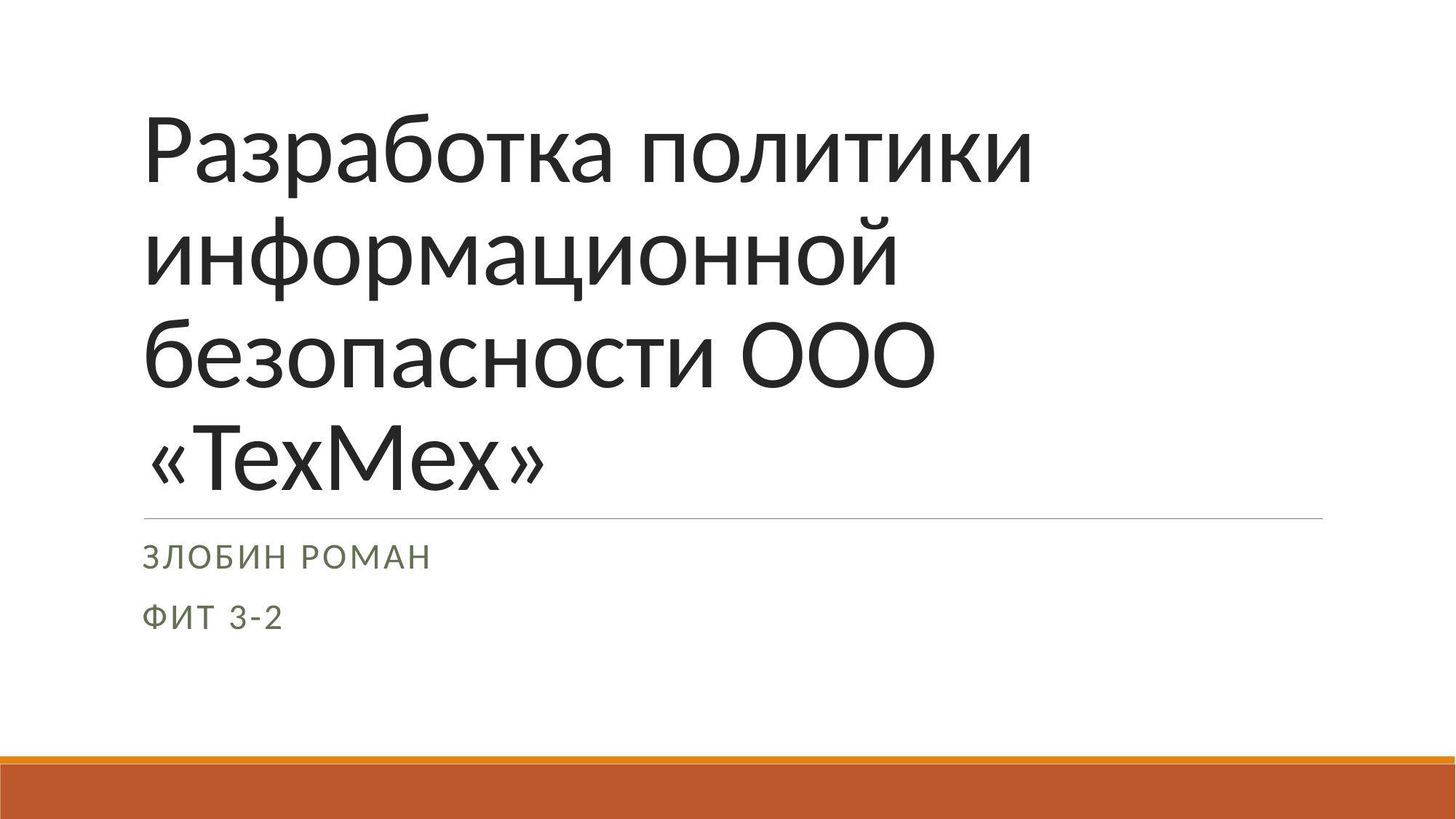

# Разработка политики информационной безопасности ООО «ТехМех»
Злобин Роман
ФИТ 3-2